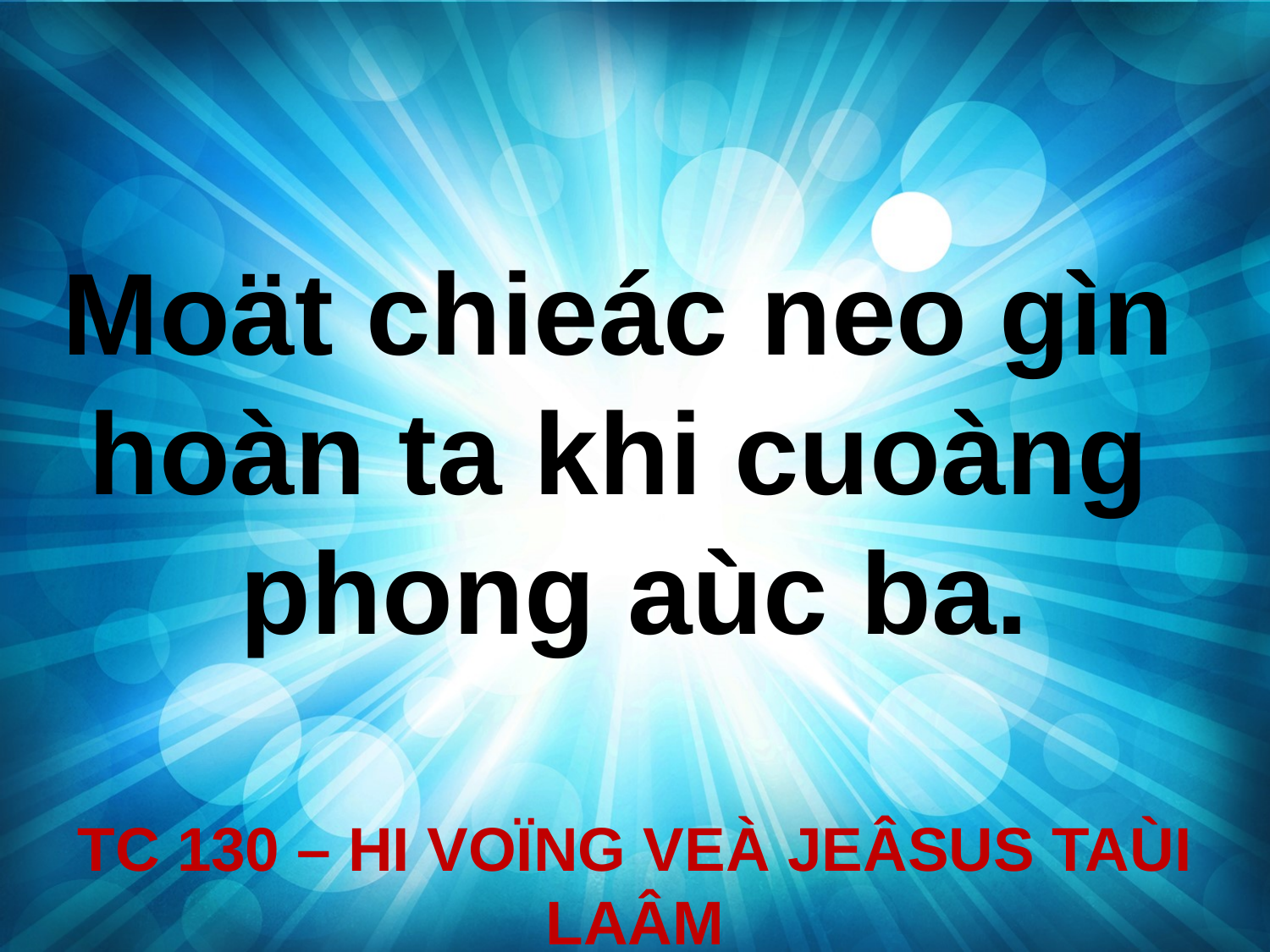

Moät chieác neo gìn
hoàn ta khi cuoàng
phong aùc ba.
TC 130 – HI VOÏNG VEÀ JEÂSUS TAÙI LAÂM